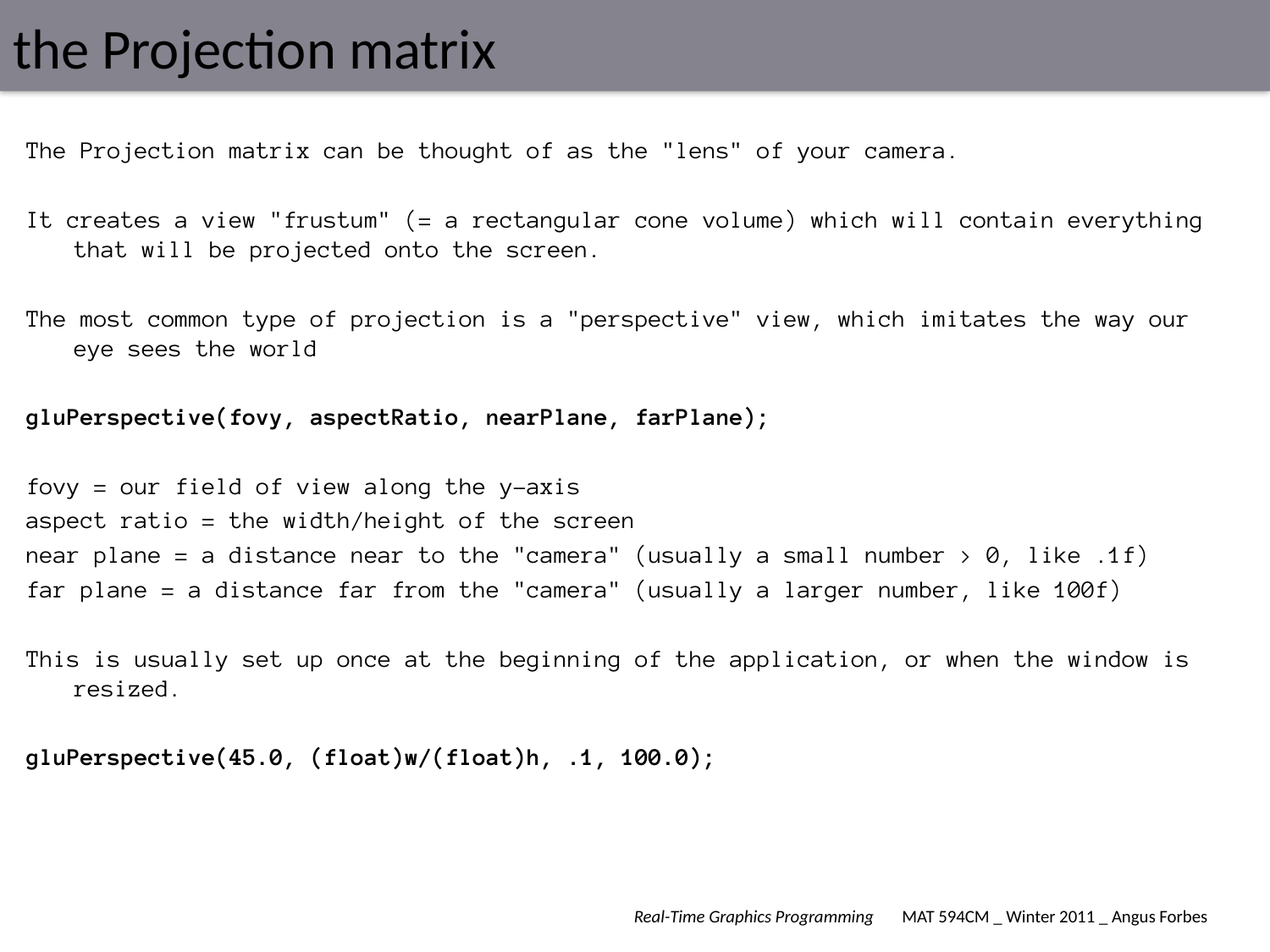

# the Projection matrix

The Projection matrix can be thought of as the "lens" of your camera.

It creates a view "frustum" (= a rectangular cone volume) which will contain everything that will be projected onto the screen.

The most common type of projection is a "perspective" view, which imitates the way our eye sees the world

gluPerspective(fovy, aspectRatio, nearPlane, farPlane);

fovy = our field of view along the y-axis
aspect ratio = the width/height of the screen
near plane = a distance near to the "camera" (usually a small number > 0, like .1f)
far plane = a distance far from the "camera" (usually a larger number, like 100f)

This is usually set up once at the beginning of the application, or when the window is resized.

gluPerspective(45.0, (float)w/(float)h, .1, 100.0);